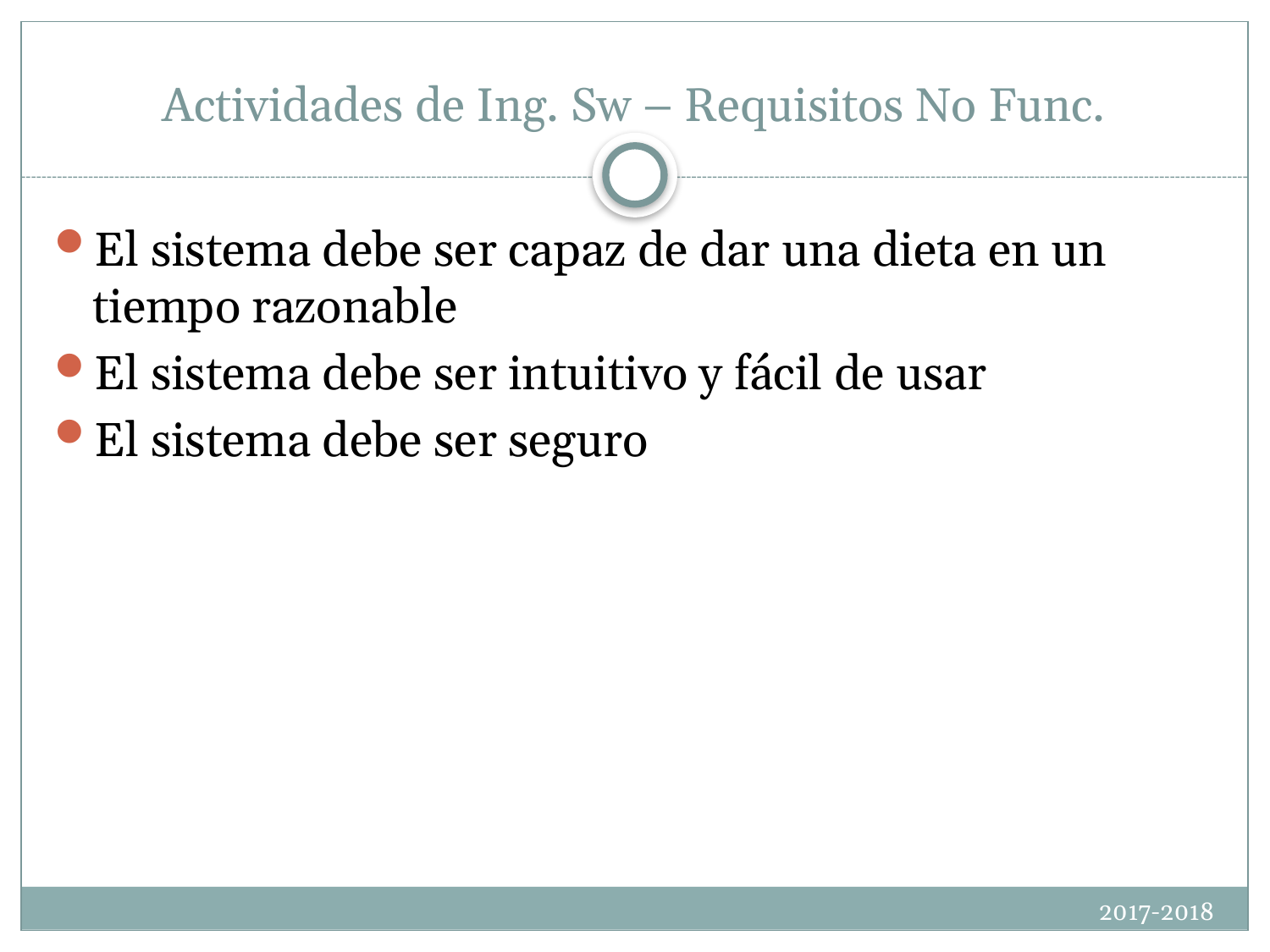

# Actividades de Ing. Sw – Requisitos No Func.
El sistema debe ser capaz de dar una dieta en un tiempo razonable
El sistema debe ser intuitivo y fácil de usar
El sistema debe ser seguro
2017-2018